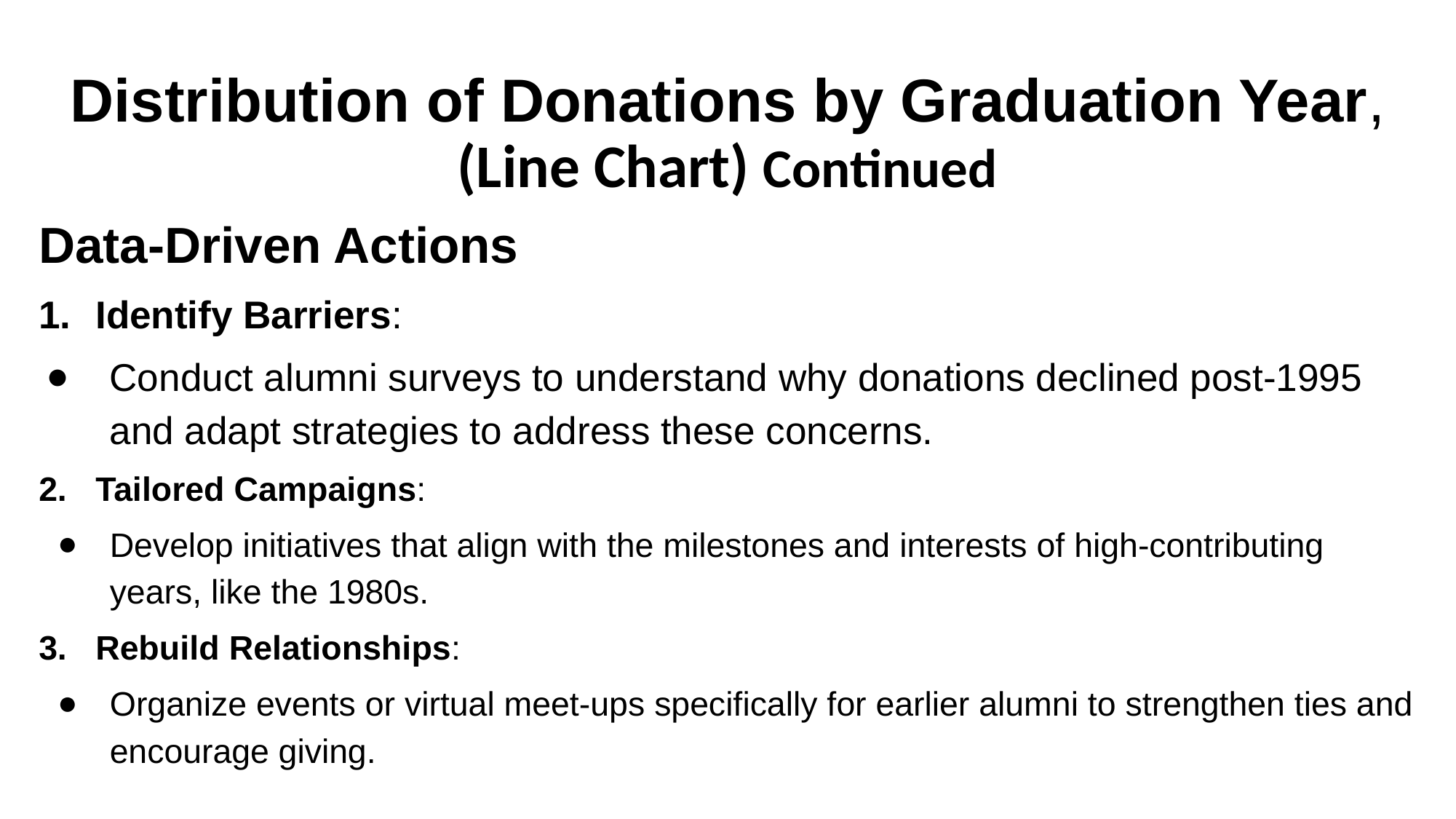

# Distribution of Donations by Graduation Year, (Line Chart) Continued
Data-Driven Actions
1.	Identify Barriers:
Conduct alumni surveys to understand why donations declined post-1995 and adapt strategies to address these concerns.
2. 	Tailored Campaigns:
Develop initiatives that align with the milestones and interests of high-contributing years, like the 1980s.
3. 	Rebuild Relationships:
Organize events or virtual meet-ups specifically for earlier alumni to strengthen ties and encourage giving.